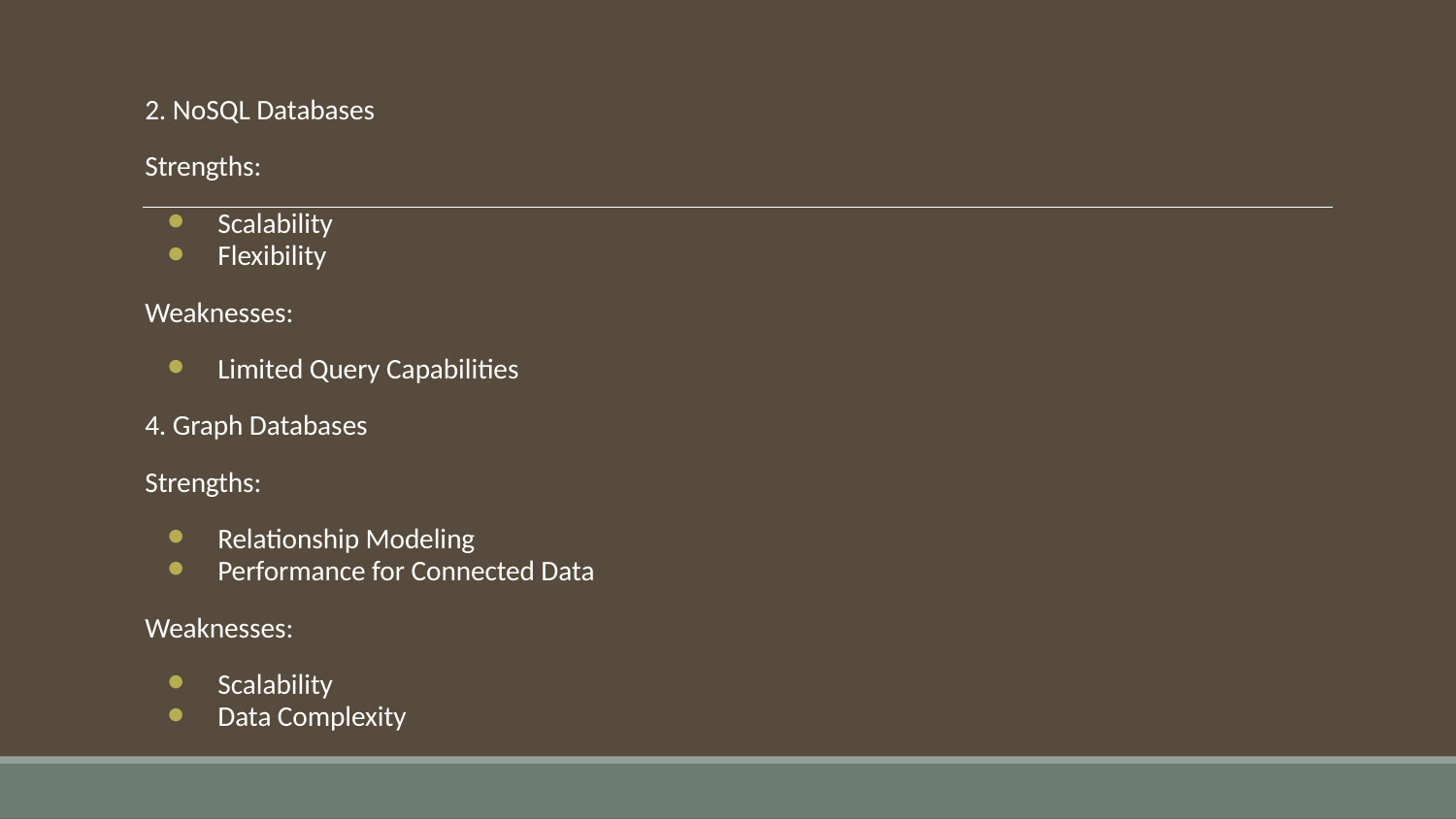

2. NoSQL Databases
Strengths:
Scalability
Flexibility
Weaknesses:
Limited Query Capabilities
4. Graph Databases
Strengths:
Relationship Modeling
Performance for Connected Data
Weaknesses:
Scalability
Data Complexity